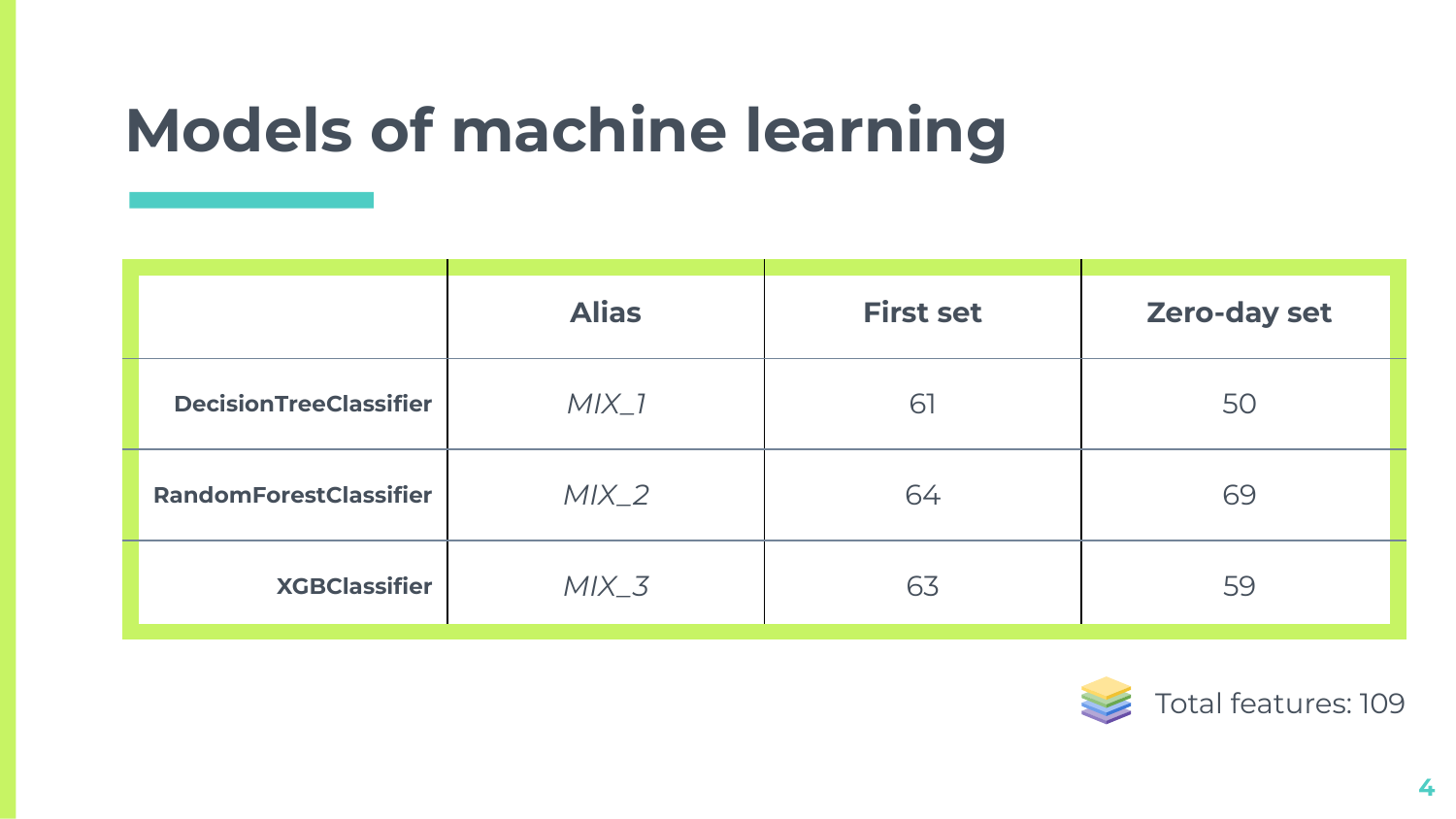

# Models of machine learning
|  | Alias | First set | Zero-day set |
| --- | --- | --- | --- |
| DecisionTreeClassifier | MIX\_1 | 61 | 50 |
| RandomForestClassifier | MIX\_2 | 64 | 69 |
| XGBClassifier | MIX\_3 | 63 | 59 |
Total features: 109

4